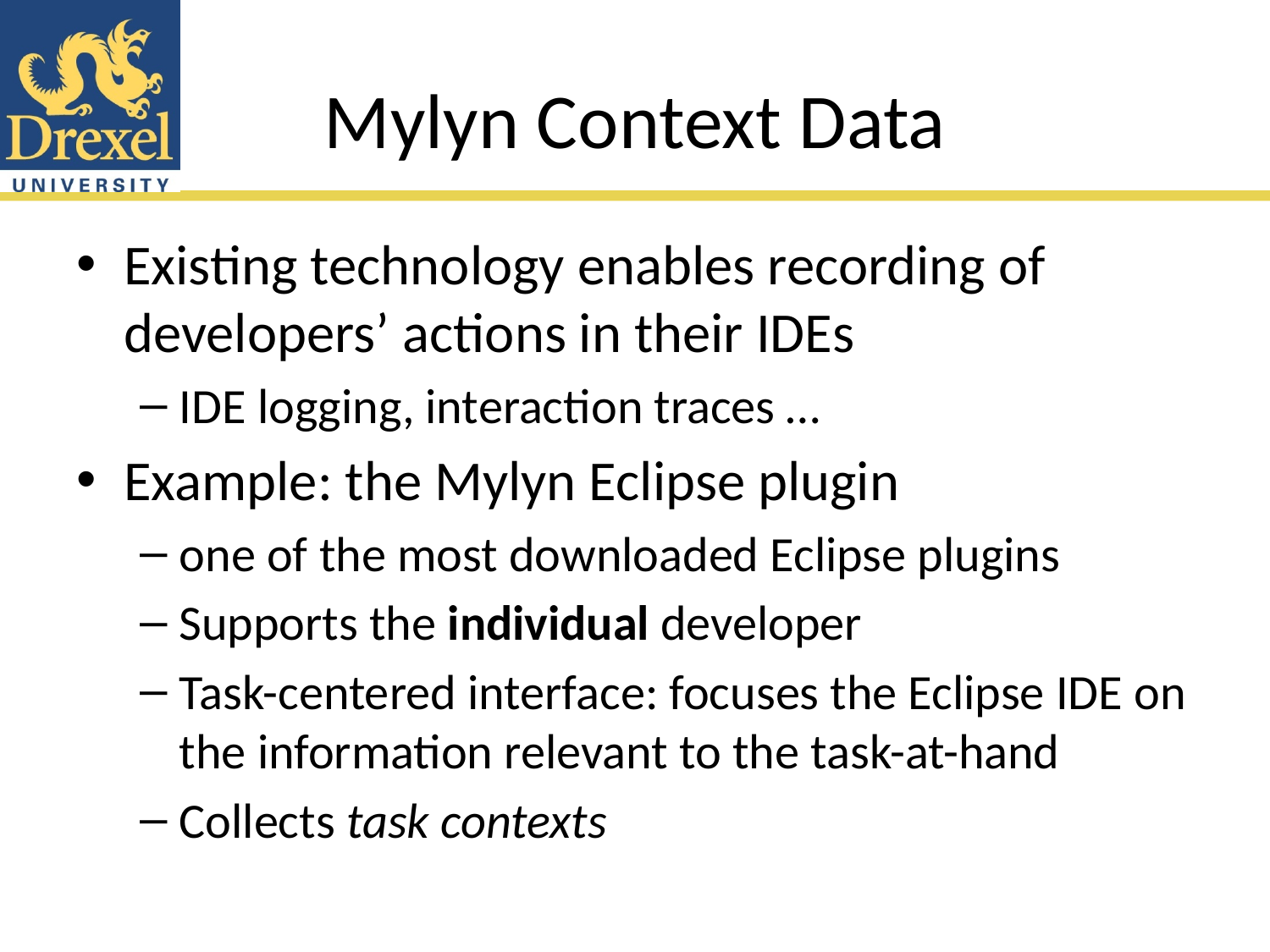

# Mylyn Context Data
Existing technology enables recording of developers’ actions in their IDEs
IDE logging, interaction traces …
Example: the Mylyn Eclipse plugin
one of the most downloaded Eclipse plugins
Supports the individual developer
Task-centered interface: focuses the Eclipse IDE on the information relevant to the task-at-hand
Collects task contexts

Type of action: {selection
Structure Handle
org.eclipse.mylyn.pde.ui/src.org.eclipse.mylyn.internal.pde.ui
{PdeUiBridgePlugin.java[PdeUiBridgePlugin~lazyStart
Structure Kind
java
Date
2007-10-28 22:16:00.118 EDT